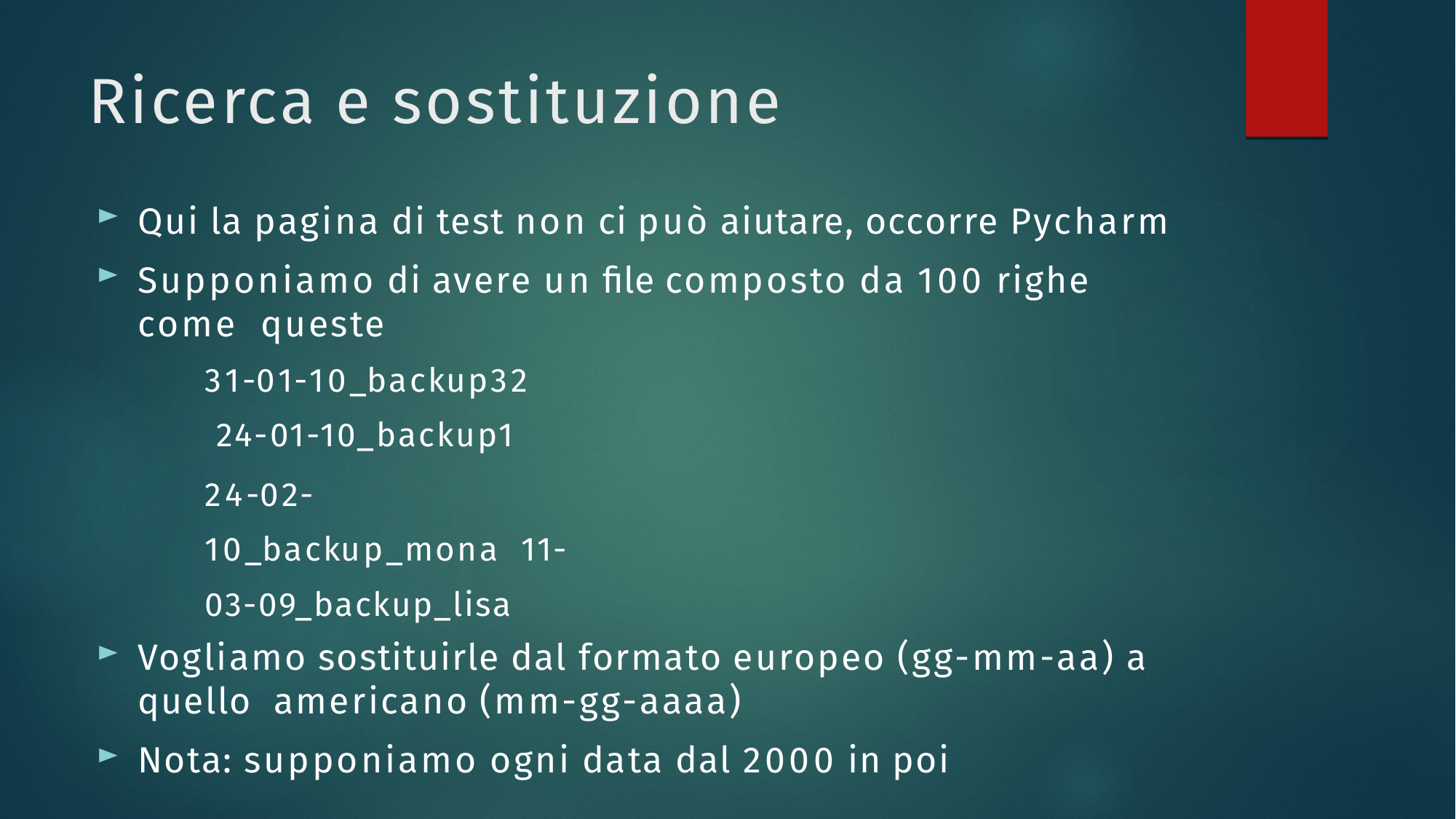

# Ricerca e sostituzione
Qui la pagina di test non ci può aiutare, occorre Pycharm
Supponiamo di avere un file composto da 100 righe come  queste
31-01-10_backup32  24-01-10_backup1
24-02-10_backup_mona  11-03-09_backup_lisa
Vogliamo sostituirle dal formato europeo (gg-mm-aa) a quello  americano (mm-gg-aaaa)
Nota: supponiamo ogni data dal 2000 in poi